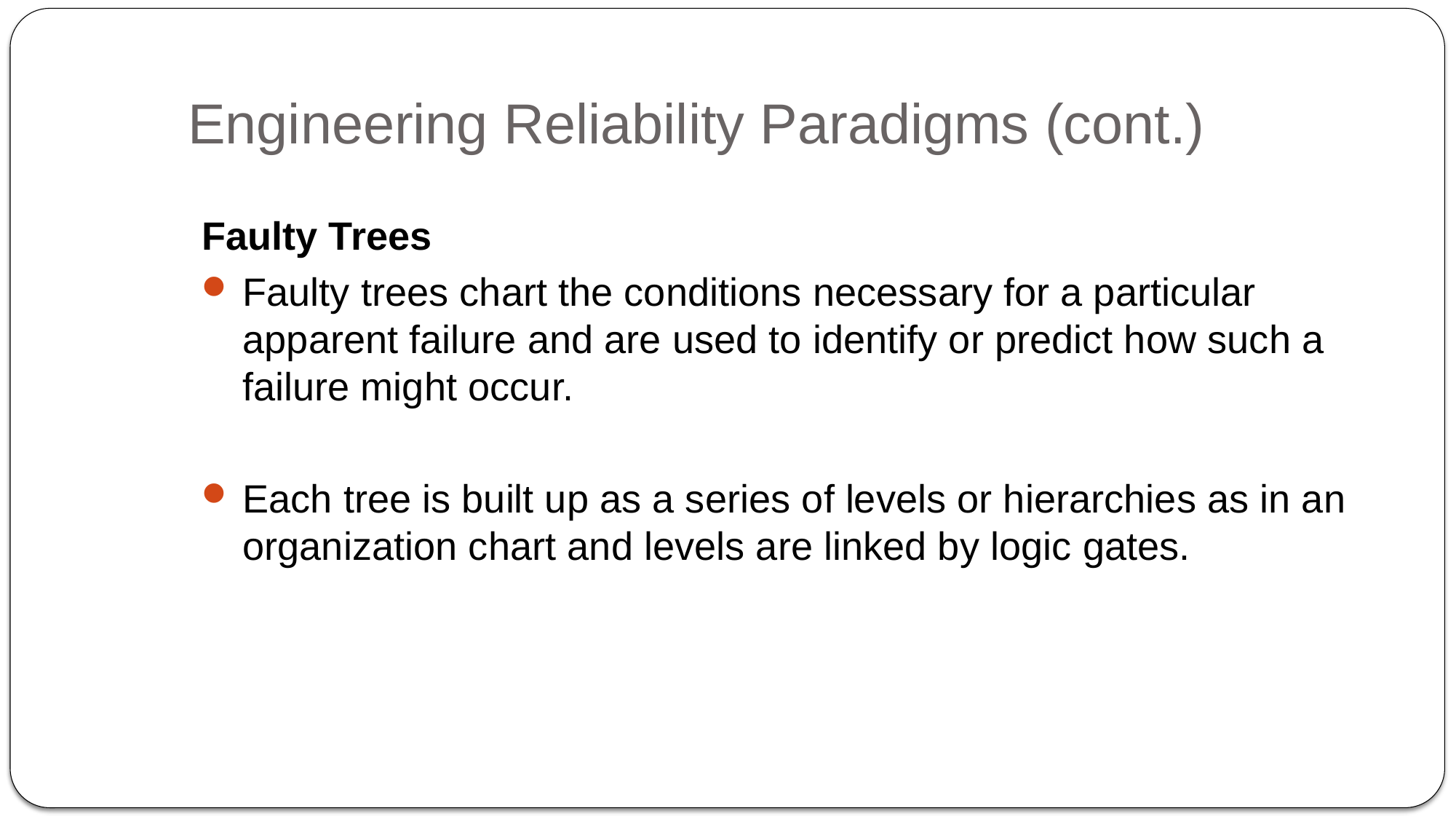

# Engineering Reliability Paradigms (cont.)
Faulty Trees
Faulty trees chart the conditions necessary for a particular apparent failure and are used to identify or predict how such a failure might occur.

Each tree is built up as a series of levels or hierarchies as in an organization chart and levels are linked by logic gates.